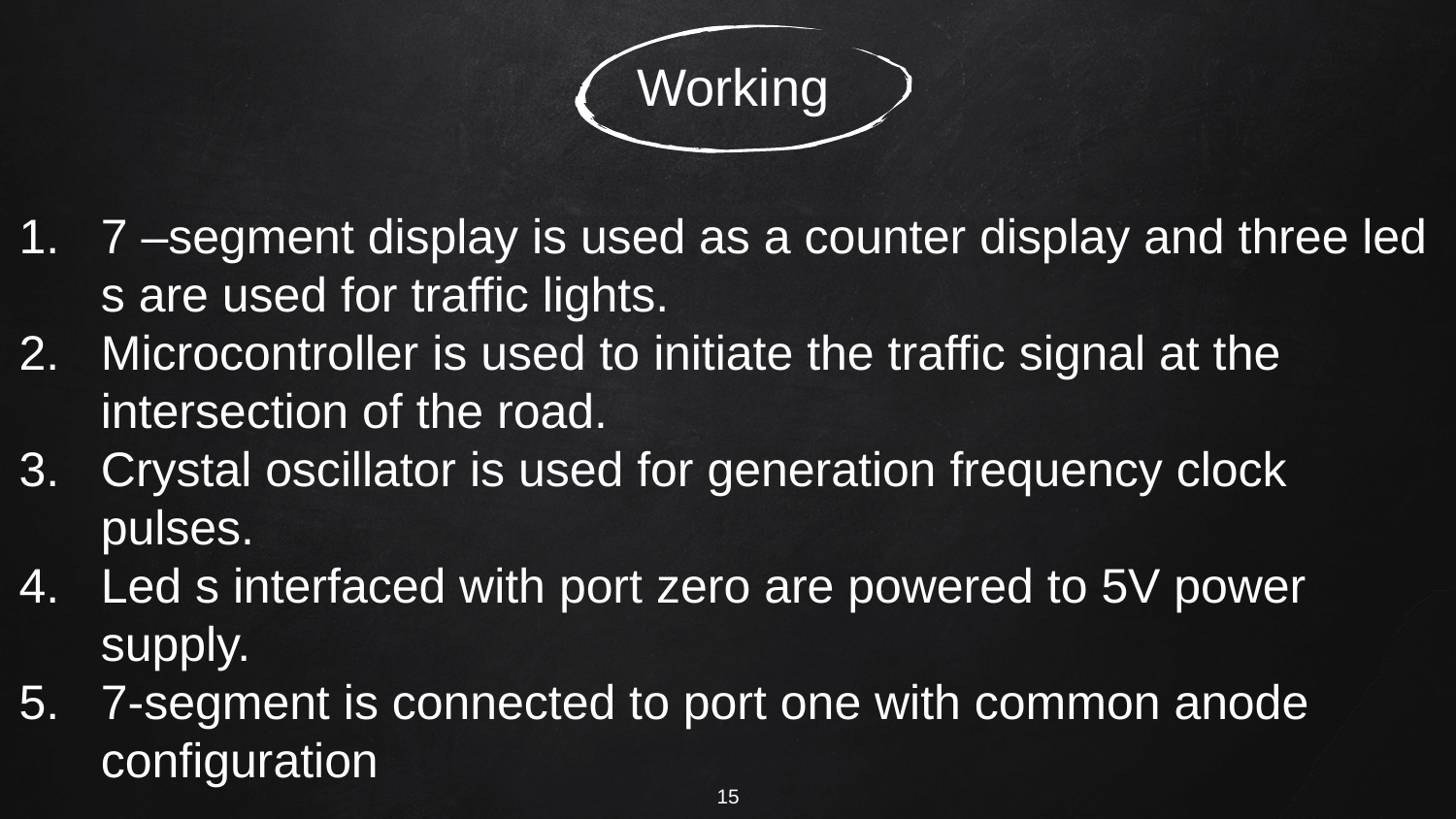

# Working
7 –segment display is used as a counter display and three led s are used for traffic lights.
Microcontroller is used to initiate the traffic signal at the intersection of the road.
Crystal oscillator is used for generation frequency clock pulses.
Led s interfaced with port zero are powered to 5V power supply.
7-segment is connected to port one with common anode configuration

15